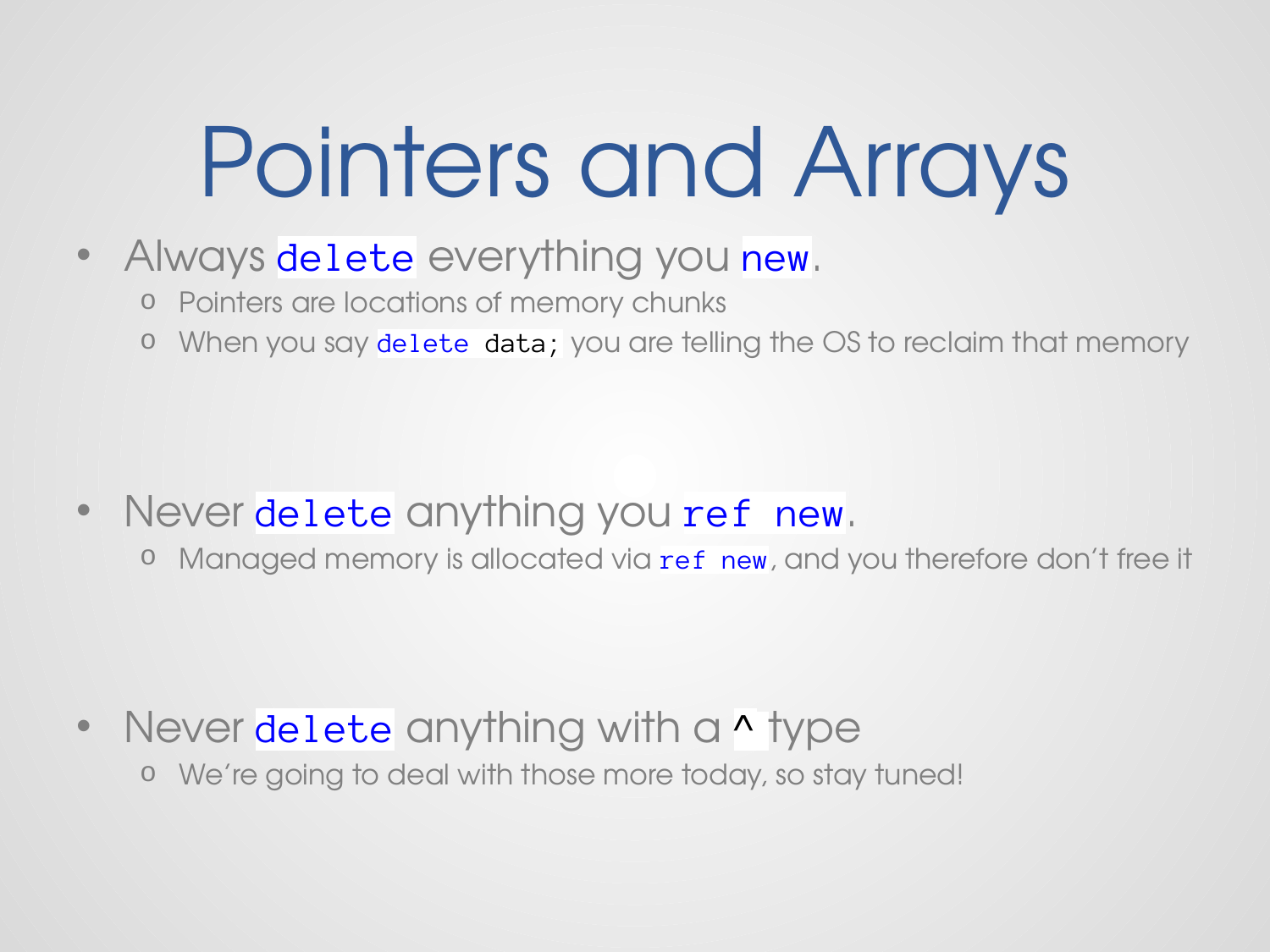

# Pointers and Arrays
Always delete everything you new.
Pointers are locations of memory chunks
When you say delete data; you are telling the OS to reclaim that memory

Never delete anything you ref new.
Managed memory is allocated via ref new, and you therefore don’t free it

Never delete anything with a ^ type
We’re going to deal with those more today, so stay tuned!